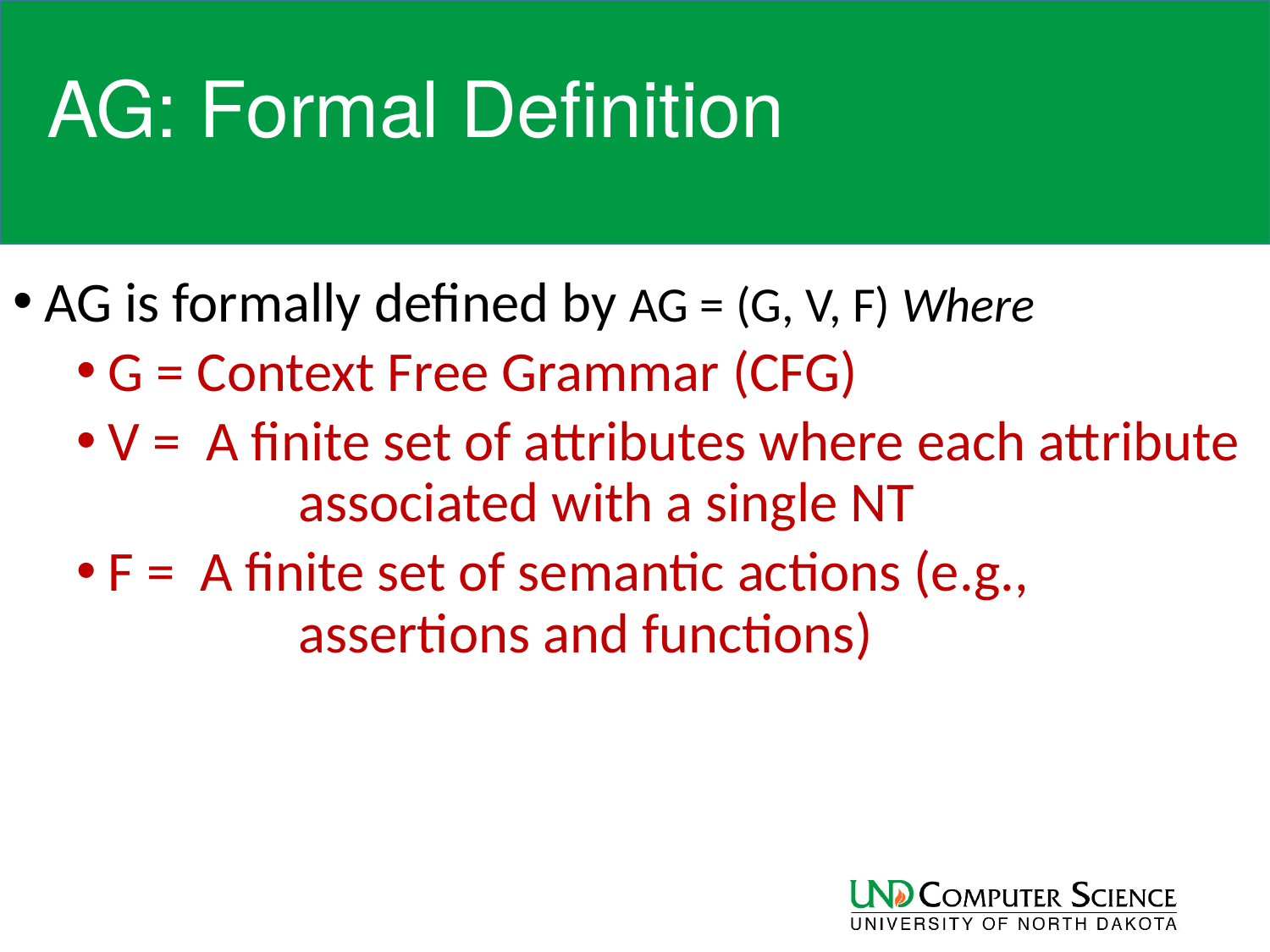

# AG: Formal Definition
AG is formally defined by AG = (G, V, F) Where
G = Context Free Grammar (CFG)
V =  A finite set of attributes where each attribute 	     associated with a single NT
F =  A finite set of semantic actions (e.g.,    		     assertions and functions)